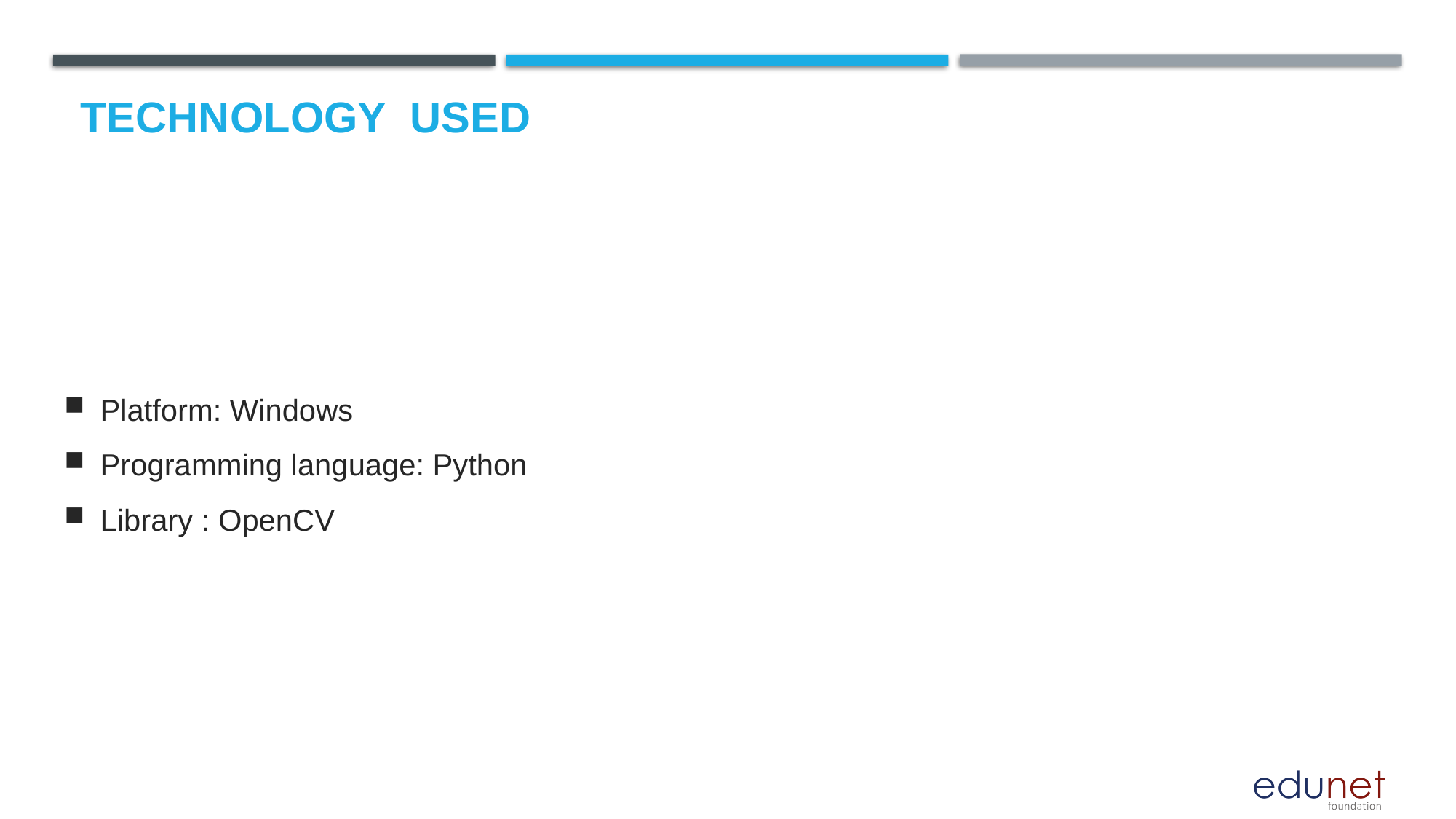

# Technology  used
Platform: Windows
Programming language: Python
Library : OpenCV